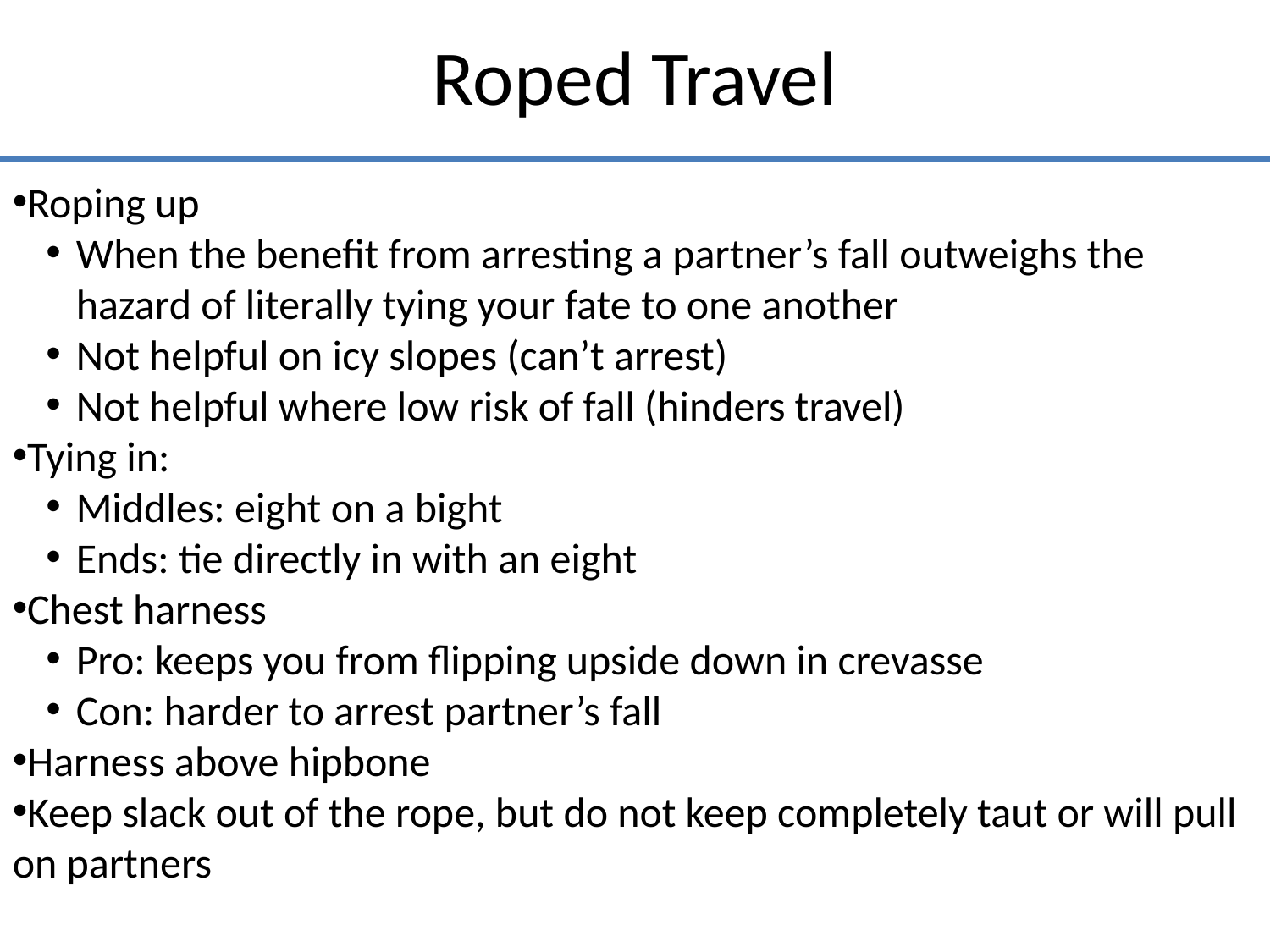

# Roped Travel
Roping up
When the benefit from arresting a partner’s fall outweighs the hazard of literally tying your fate to one another
Not helpful on icy slopes (can’t arrest)
Not helpful where low risk of fall (hinders travel)
Tying in:
Middles: eight on a bight
Ends: tie directly in with an eight
Chest harness
Pro: keeps you from flipping upside down in crevasse
Con: harder to arrest partner’s fall
Harness above hipbone
Keep slack out of the rope, but do not keep completely taut or will pull on partners